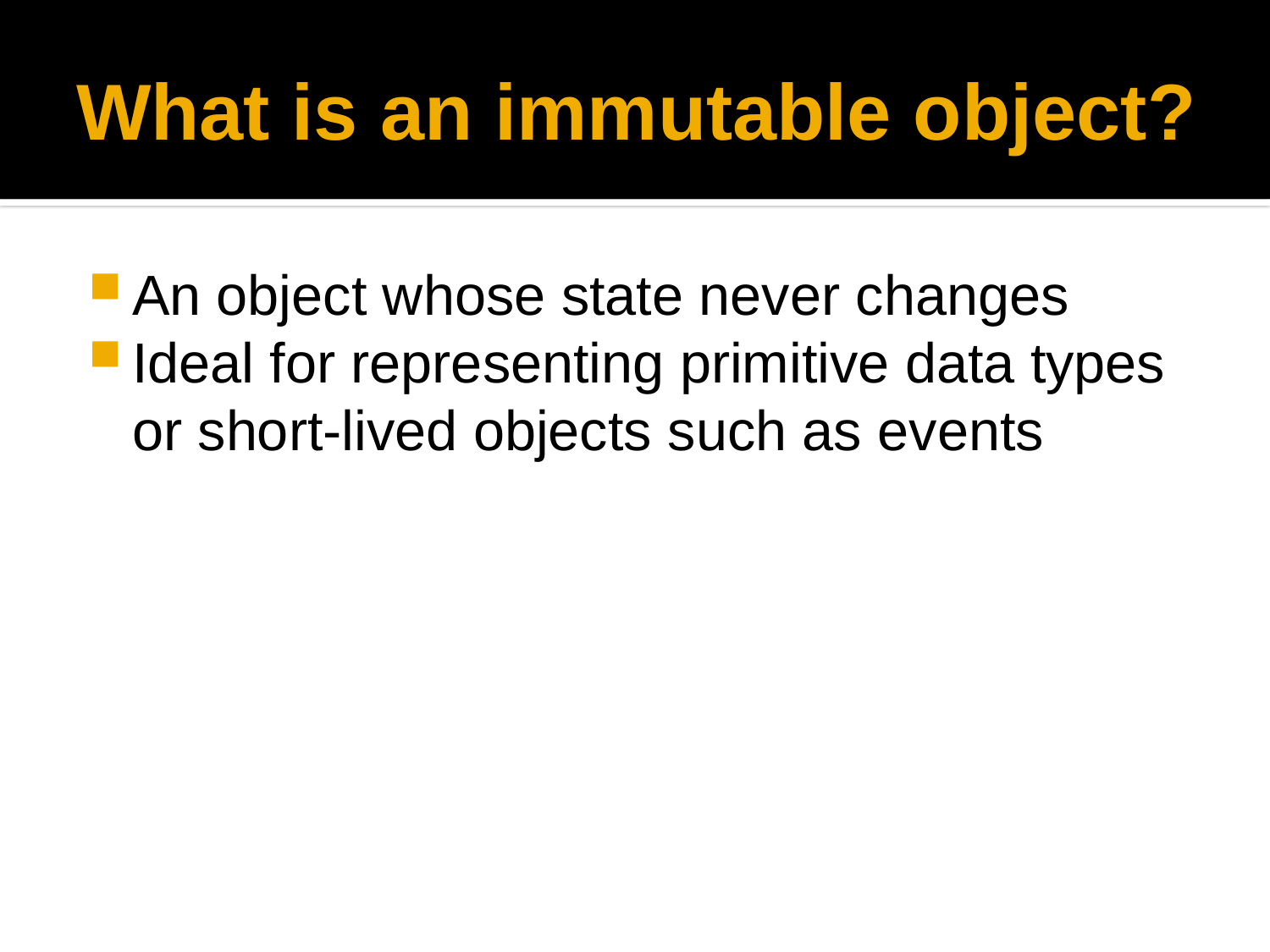

# What is an immutable object?
An object whose state never changes
Ideal for representing primitive data types or short-lived objects such as events